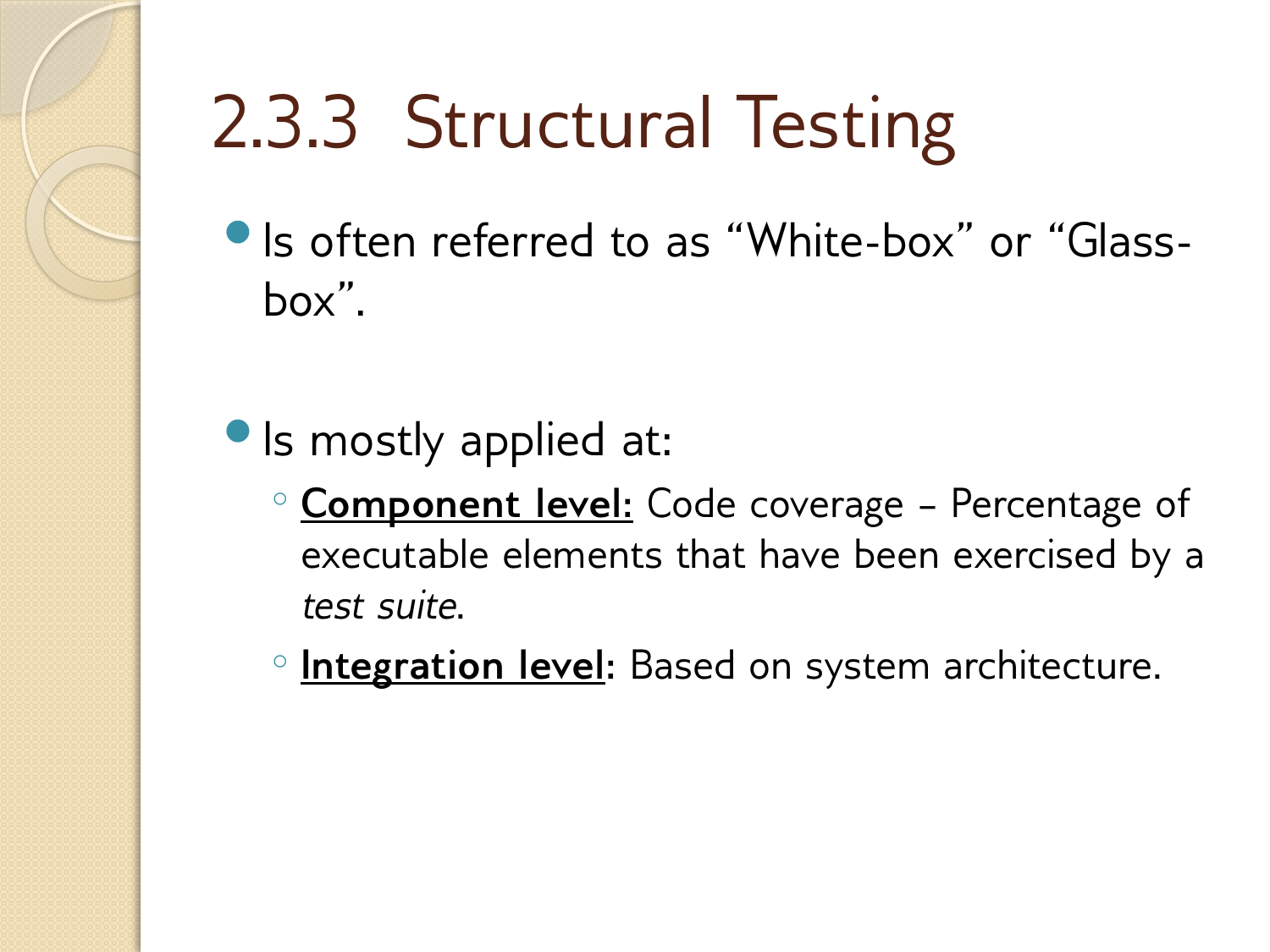

# 2.3.3  Structural Testing
Is often referred to as “White-box” or “Glass-box”.

Is mostly applied at:
Component level: Code coverage – Percentage of executable elements that have been exercised by a test suite.
Integration level: Based on system architecture.